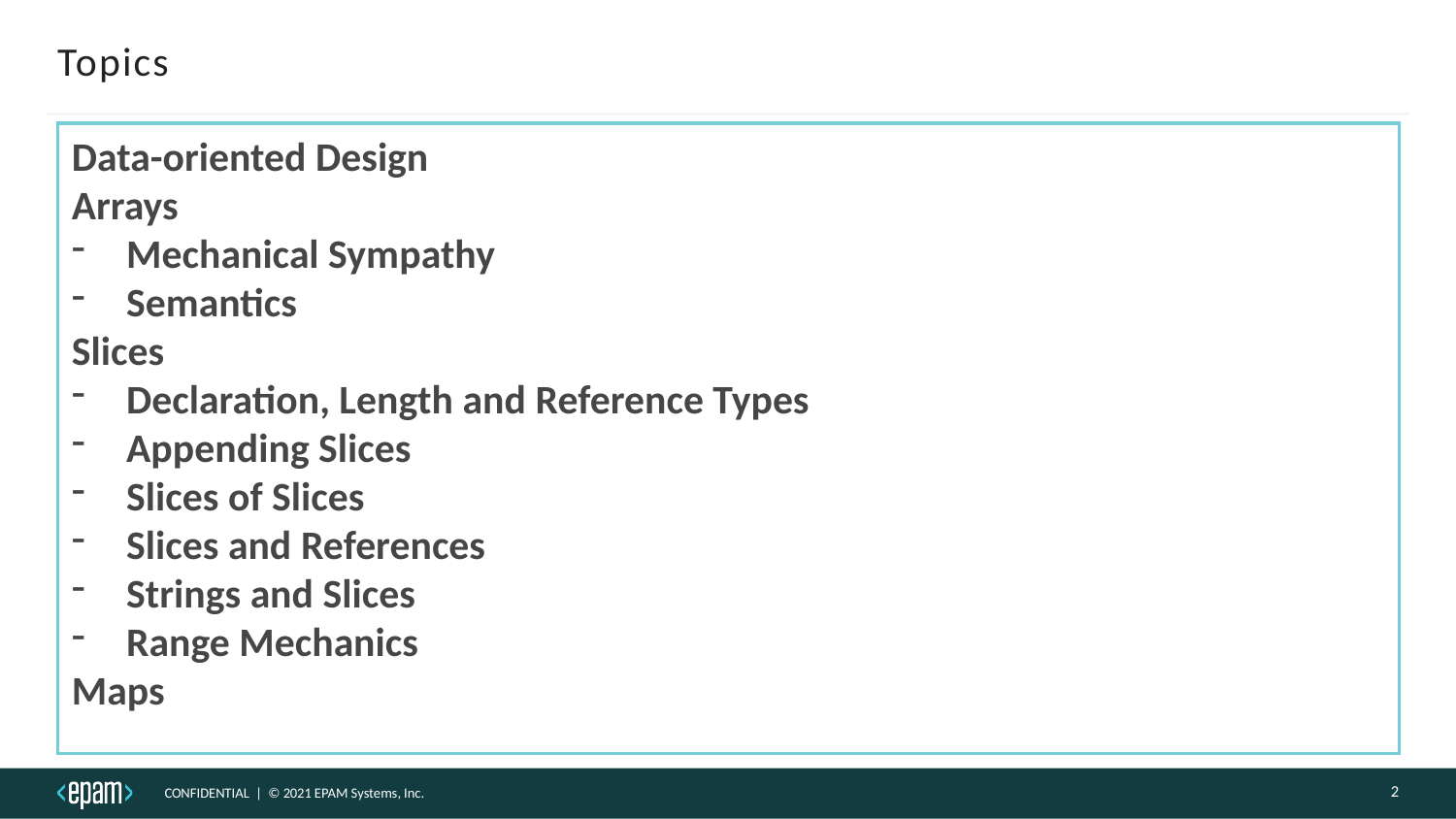

# Topics
Data-oriented Design
Arrays
Mechanical Sympathy
 Semantics
Slices
Declaration, Length and Reference Types
 Appending Slices
 Slices of Slices
 Slices and References
 Strings and Slices
 Range Mechanics
Maps
2